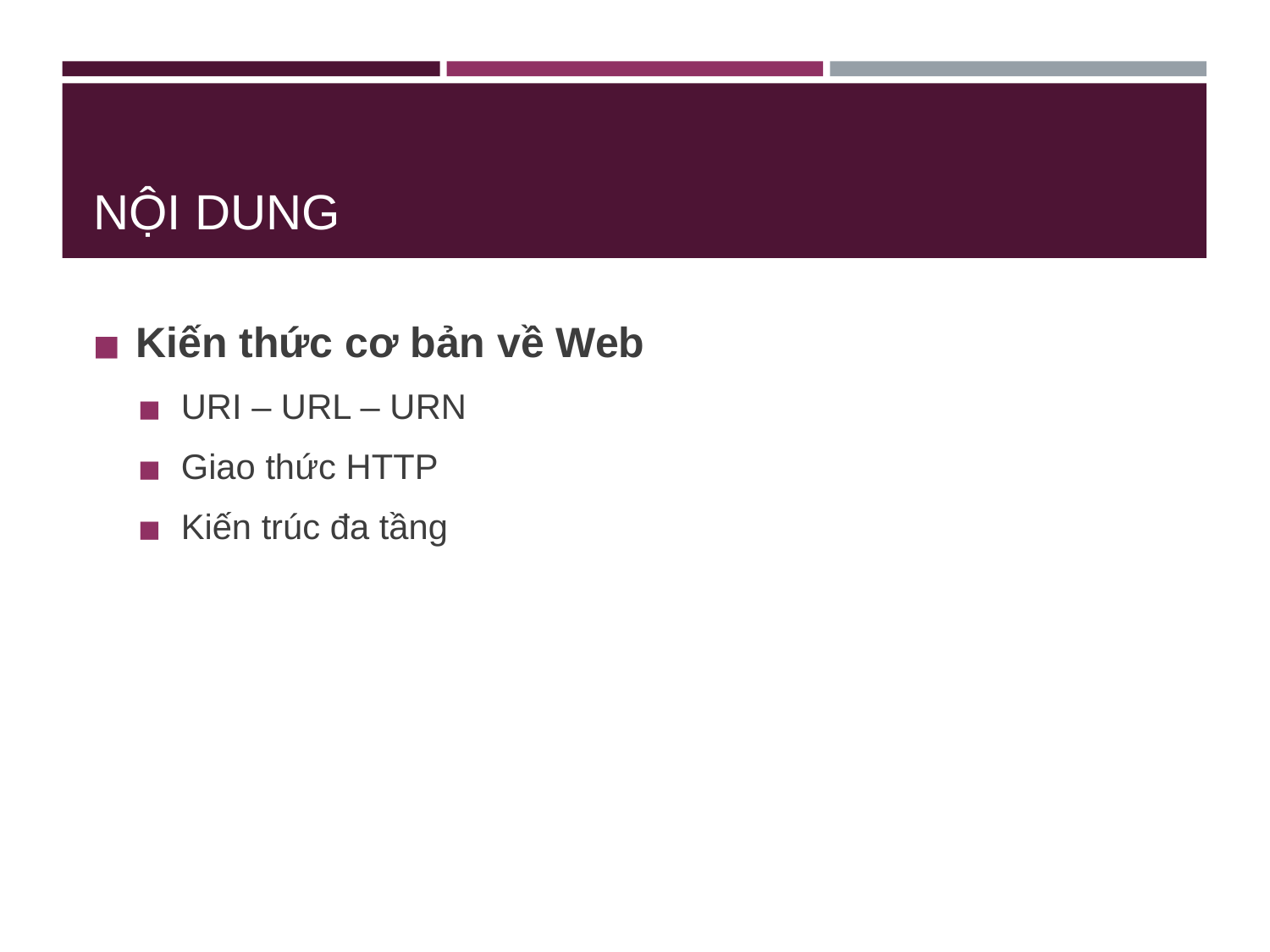

# NỘI DUNG
Kiến thức cơ bản về Web
URI – URL – URN
Giao thức HTTP
Kiến trúc đa tầng